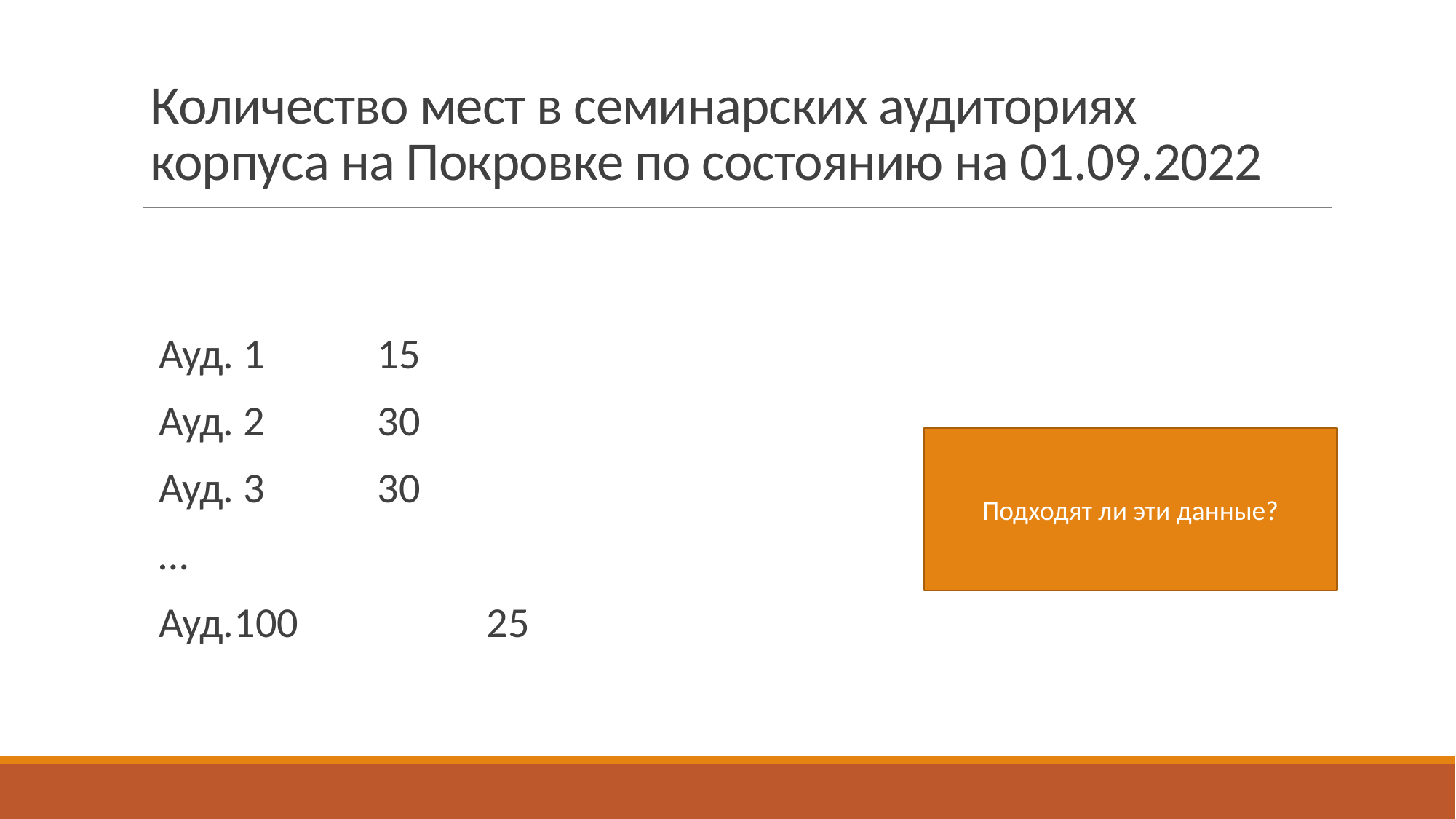

# Количество мест в семинарских аудиториях корпуса на Покровке по состоянию на 01.09.2022

Ауд. 1		15
Ауд. 2		30
Ауд. 3		30
…
Ауд.100		25
Подходят ли эти данные?